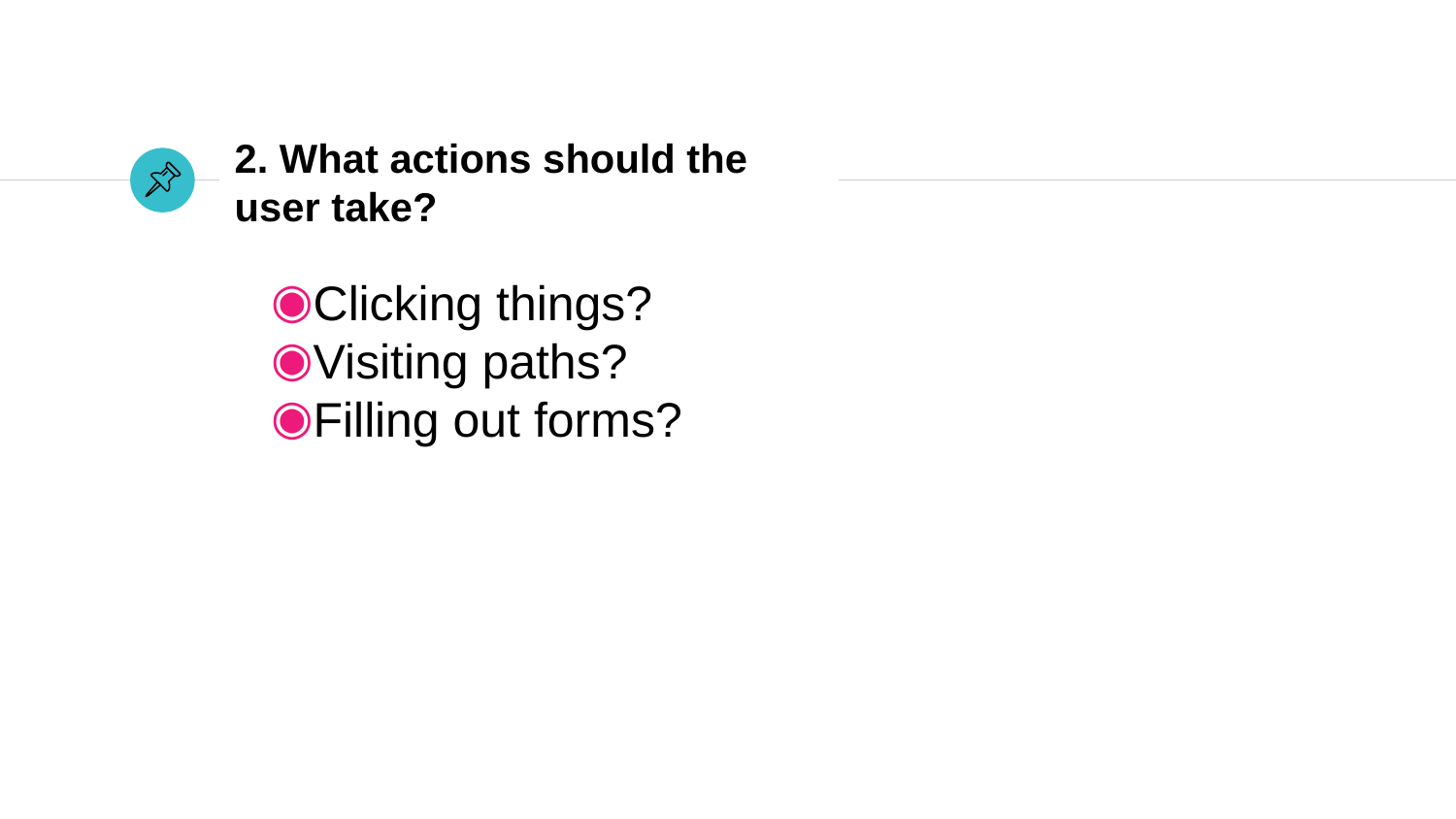

# 2. What actions should the user take?

Clicking things?
Visiting paths?
Filling out forms?